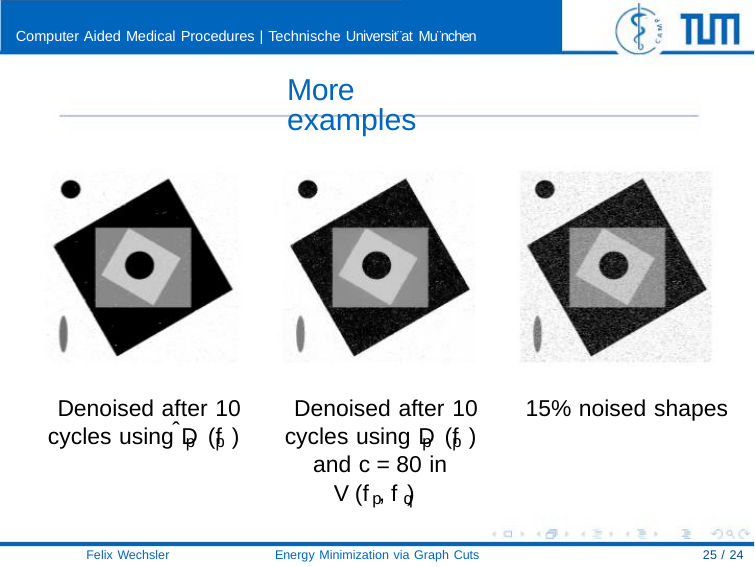

Computer Aided Medical Procedures | Technische Universit¨at Mu¨nchen
More examples
Denoised after 10
Denoised after 10
15% noised shapes
ˆ
cycles using D (f )
cycles using D (f )
p
p
p
p
and c = 80 in
V (f , f )
p
q
Felix Wechsler
Energy Minimization via Graph Cuts
25 / 24